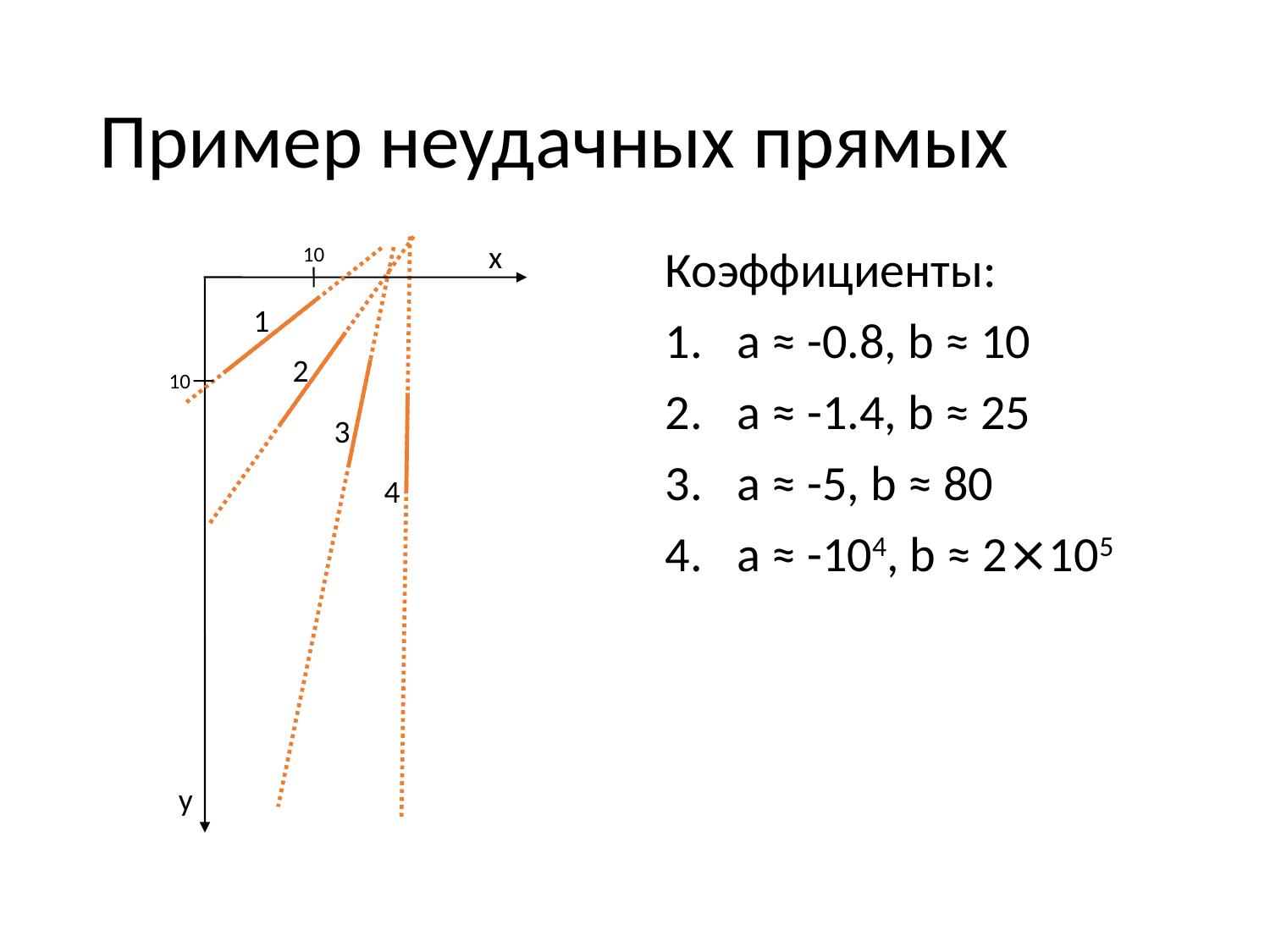

Пример неудачных прямых
x
10

Коэффициенты:
a ≈ -0.8, b ≈ 10
a ≈ -1.4, b ≈ 25
a ≈ -5, b ≈ 80
a ≈ -104, b ≈ 2⨯105

1

2

10

3
4
y